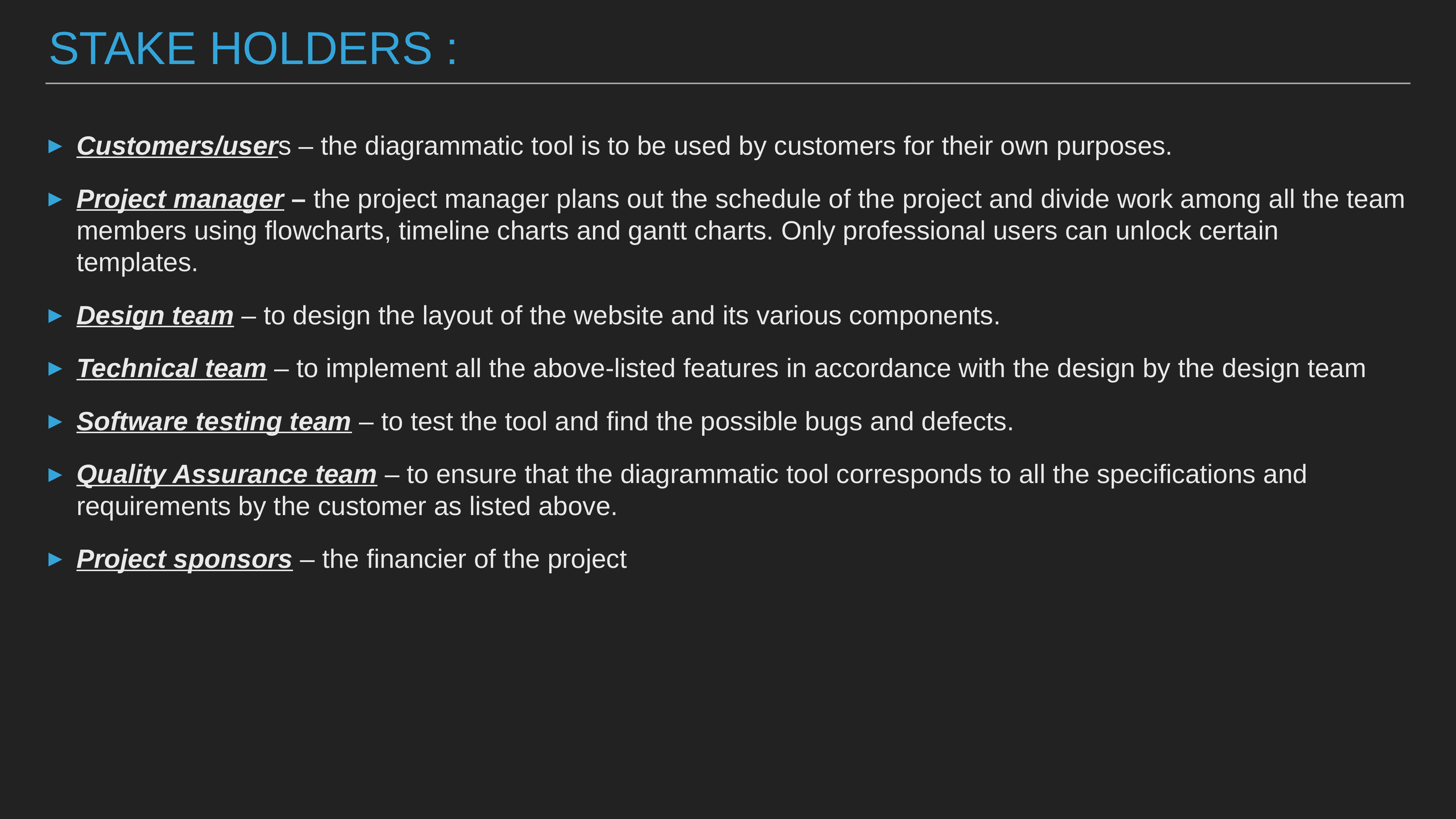

STAKE HOLDERS :
Customers/users – the diagrammatic tool is to be used by customers for their own purposes.
Project manager – the project manager plans out the schedule of the project and divide work among all the team members using flowcharts, timeline charts and gantt charts. Only professional users can unlock certain templates.
Design team – to design the layout of the website and its various components.
Technical team – to implement all the above-listed features in accordance with the design by the design team
Software testing team – to test the tool and find the possible bugs and defects.
Quality Assurance team – to ensure that the diagrammatic tool corresponds to all the specifications and requirements by the customer as listed above.
Project sponsors – the financier of the project